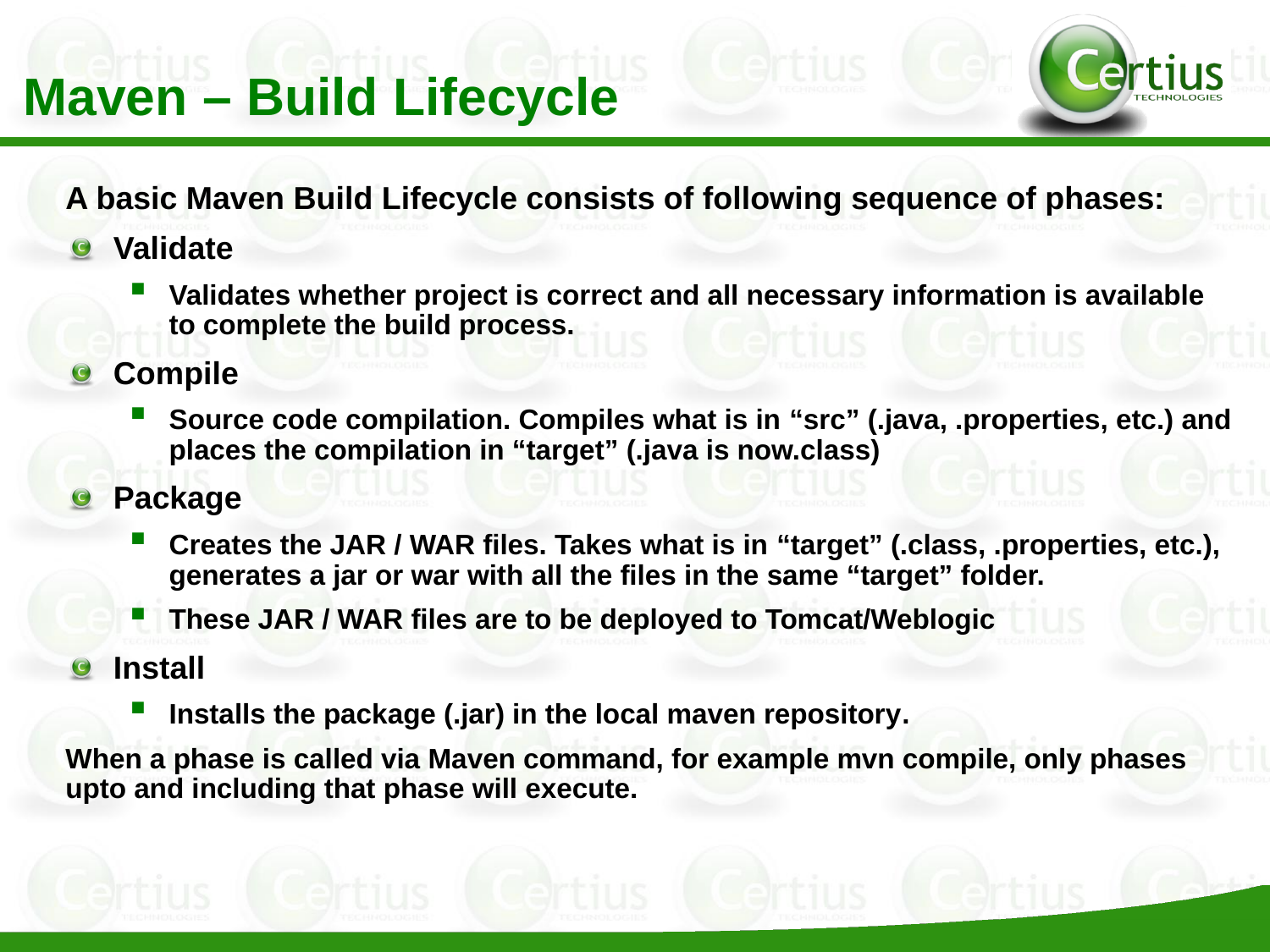

Maven – Build Lifecycle
A basic Maven Build Lifecycle consists of following sequence of phases:
Validate
Validates whether project is correct and all necessary information is available to complete the build process.
Compile
Source code compilation. Compiles what is in “src” (.java, .properties, etc.) and places the compilation in “target” (.java is now.class)
Package
Creates the JAR / WAR files. Takes what is in “target” (.class, .properties, etc.), generates a jar or war with all the files in the same “target” folder.
These JAR / WAR files are to be deployed to Tomcat/Weblogic
Install
Installs the package (.jar) in the local maven repository.
When a phase is called via Maven command, for example mvn compile, only phases upto and including that phase will execute.